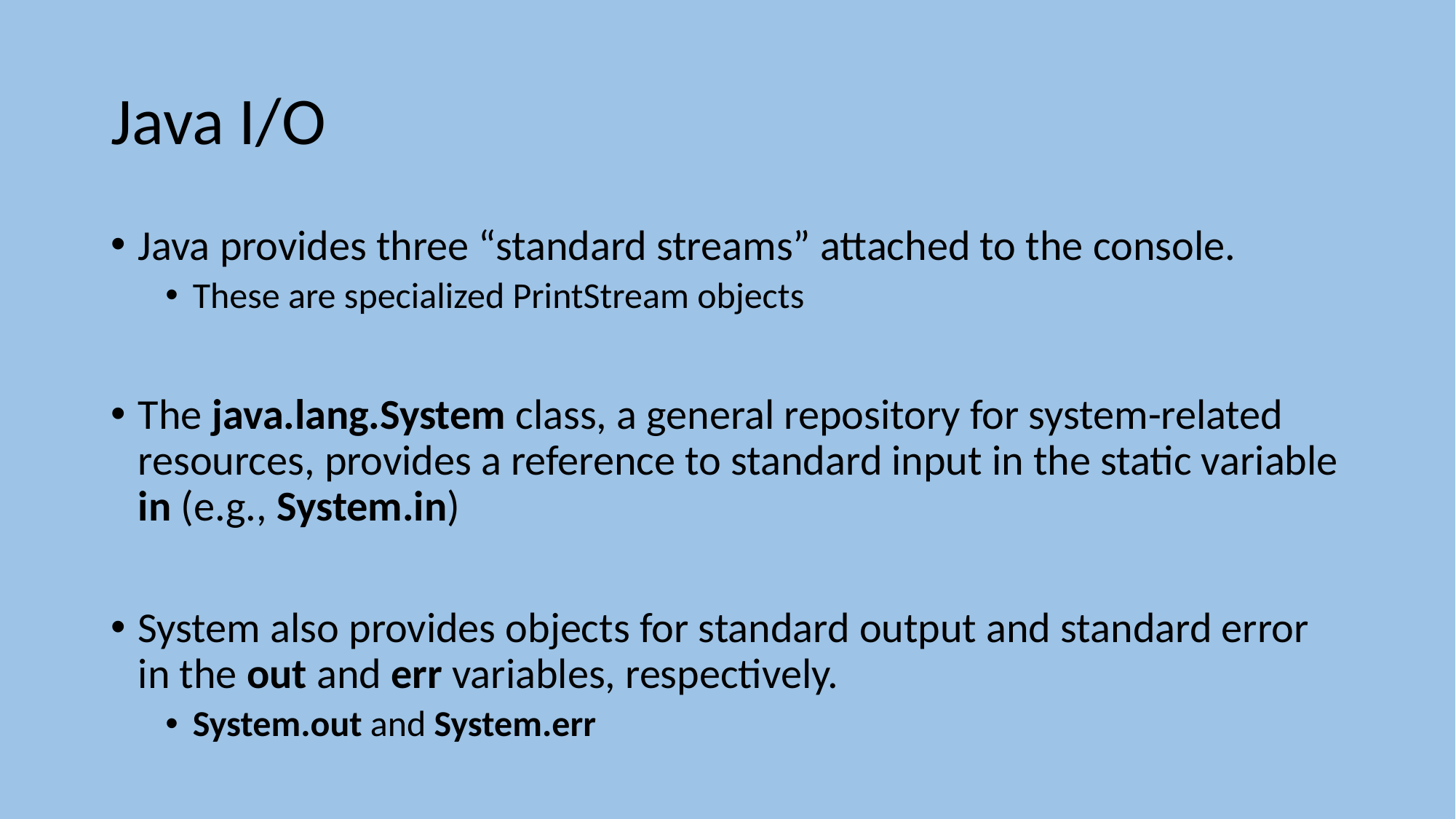

# Java I/O
Java provides three “standard streams” attached to the console.
These are specialized PrintStream objects

The java.lang.System class, a general repository for system-related resources, provides a reference to standard input in the static variable in (e.g., System.in)

System also provides objects for standard output and standard error in the out and err variables, respectively.
System.out and System.err